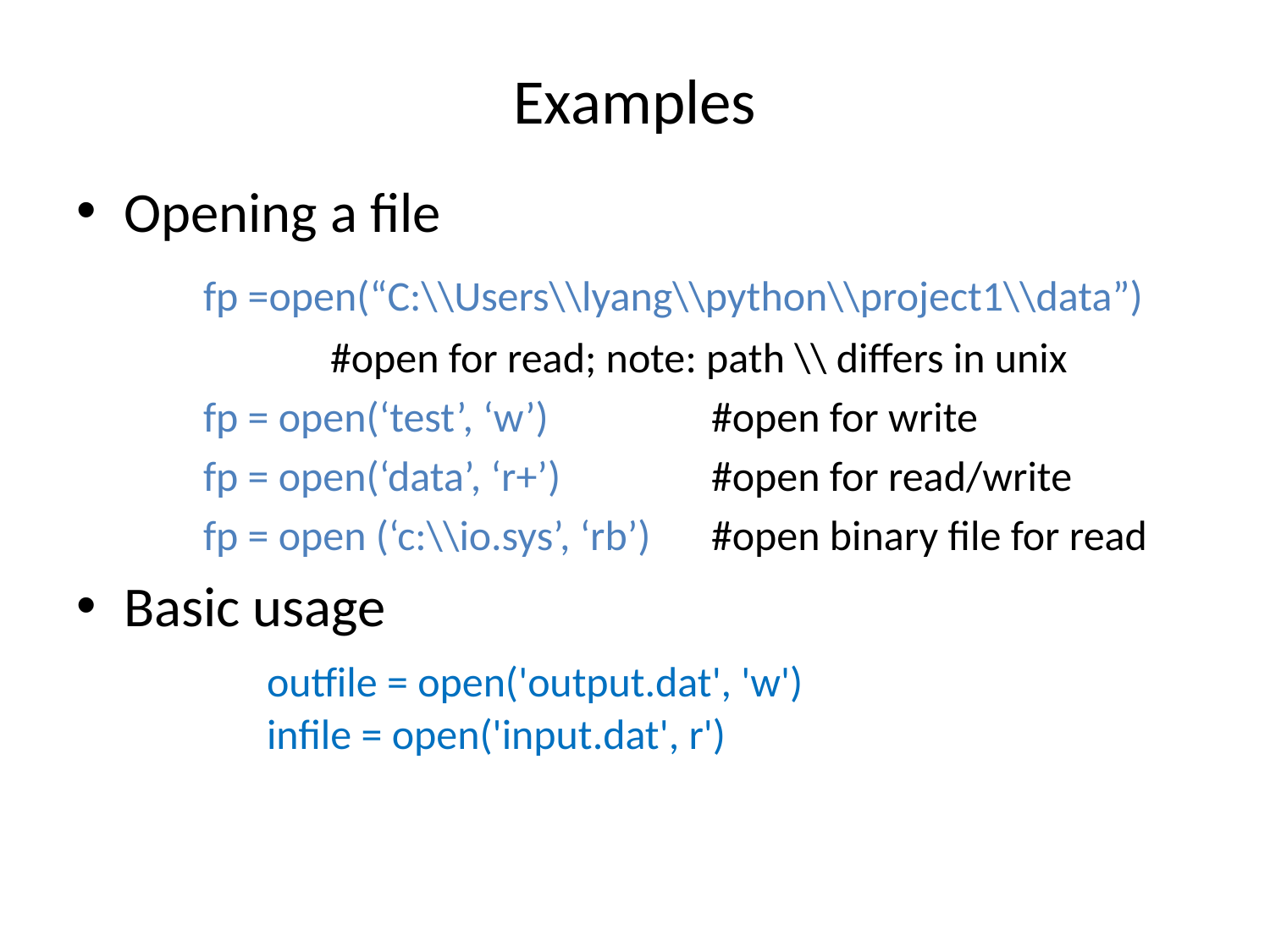

# Examples
Opening a file
	fp =open(“C:\\Users\\lyang\\python\\project1\\data”)
		#open for read; note: path \\ differs in unix
	fp = open(‘test’, ‘w’)		#open for write
	fp = open(‘data’, ‘r+’)		#open for read/write
	fp = open (‘c:\\io.sys’, ‘rb’)	#open binary file for read
Basic usage
	outfile = open('output.dat', 'w')
	infile = open('input.dat', r')‏